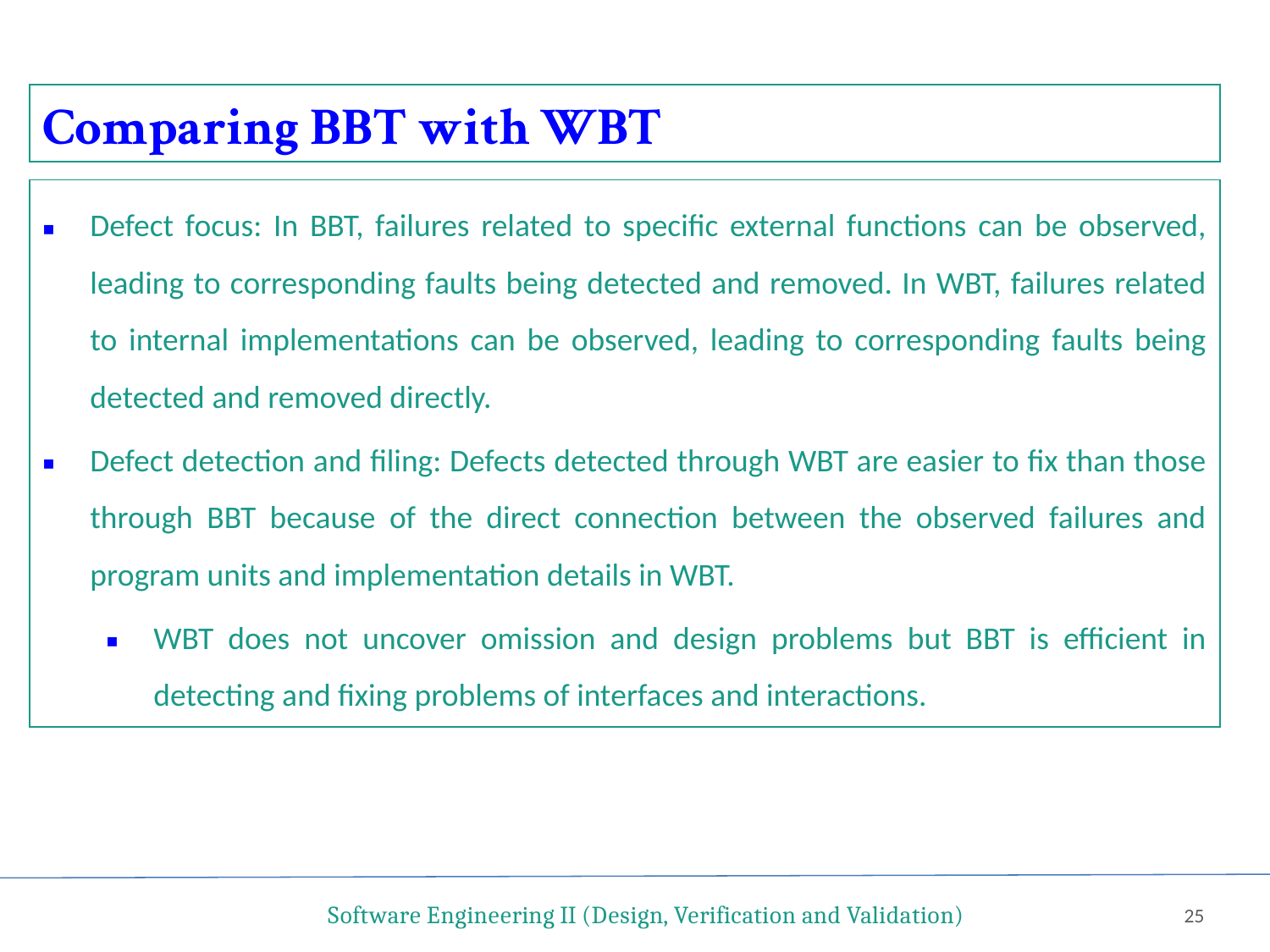

Comparing BBT with WBT
Defect focus: In BBT, failures related to specific external functions can be observed, leading to corresponding faults being detected and removed. In WBT, failures related to internal implementations can be observed, leading to corresponding faults being detected and removed directly.
Defect detection and filing: Defects detected through WBT are easier to fix than those through BBT because of the direct connection between the observed failures and program units and implementation details in WBT.
WBT does not uncover omission and design problems but BBT is efficient in detecting and fixing problems of interfaces and interactions.
Software Engineering II (Design, Verification and Validation)
25